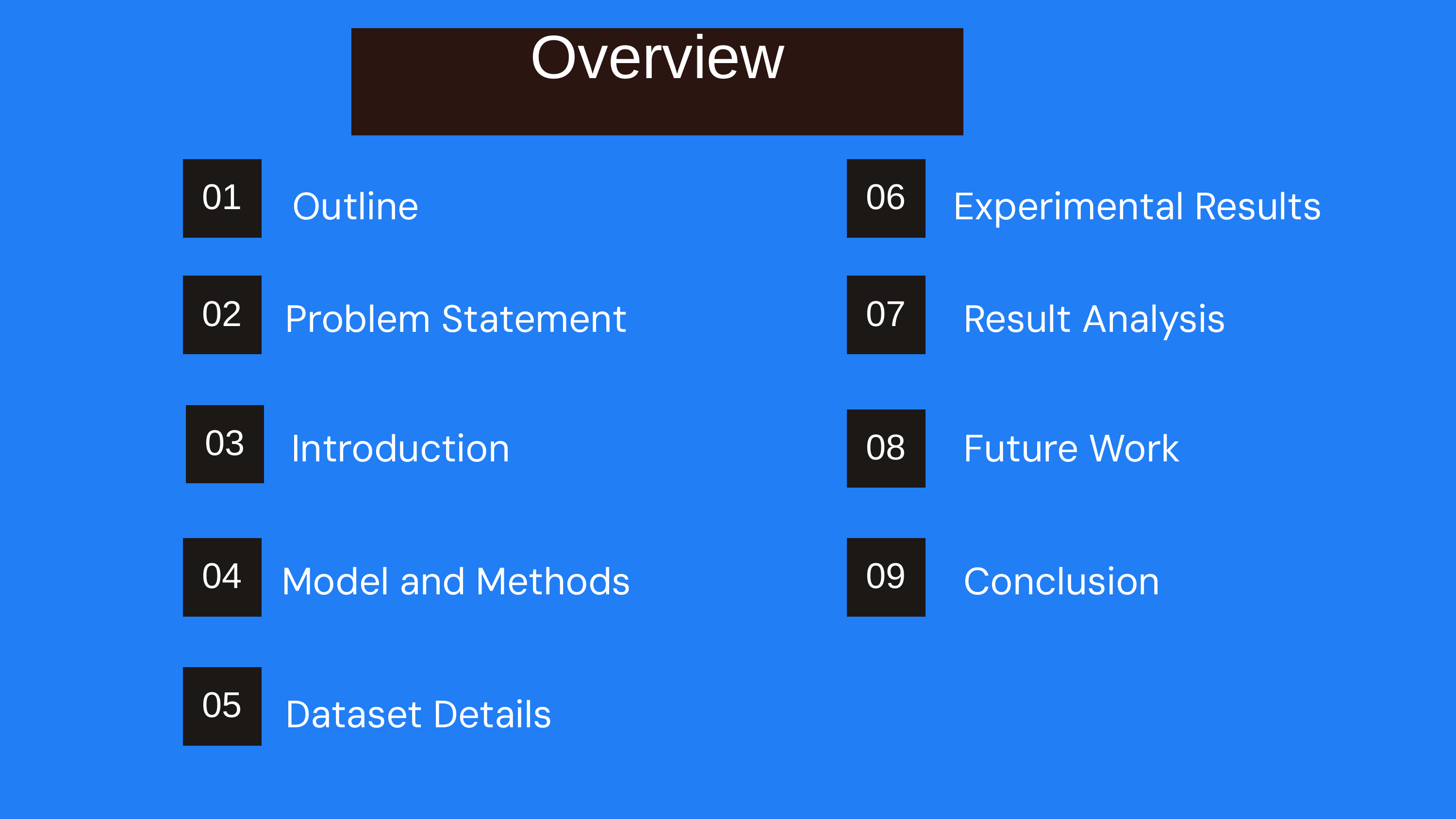

Overview

01

06
Outline
Experimental Results

02

07
Problem Statement
Result Analysis

03

08
Introduction
Future Work

04

09
Model and Methods
Conclusion

05
Dataset Details